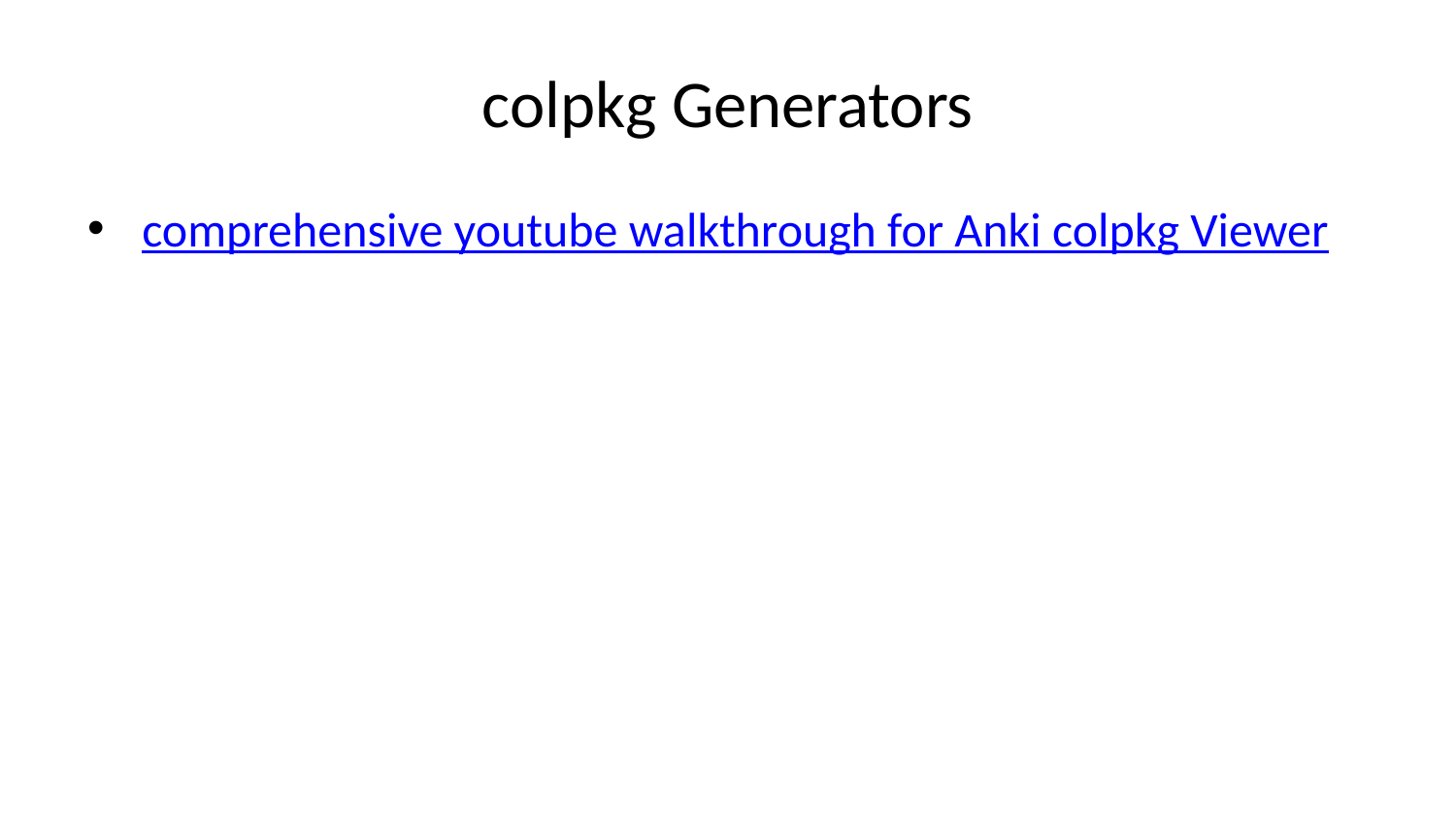

# colpkg Generators
comprehensive youtube walkthrough for Anki colpkg Viewer